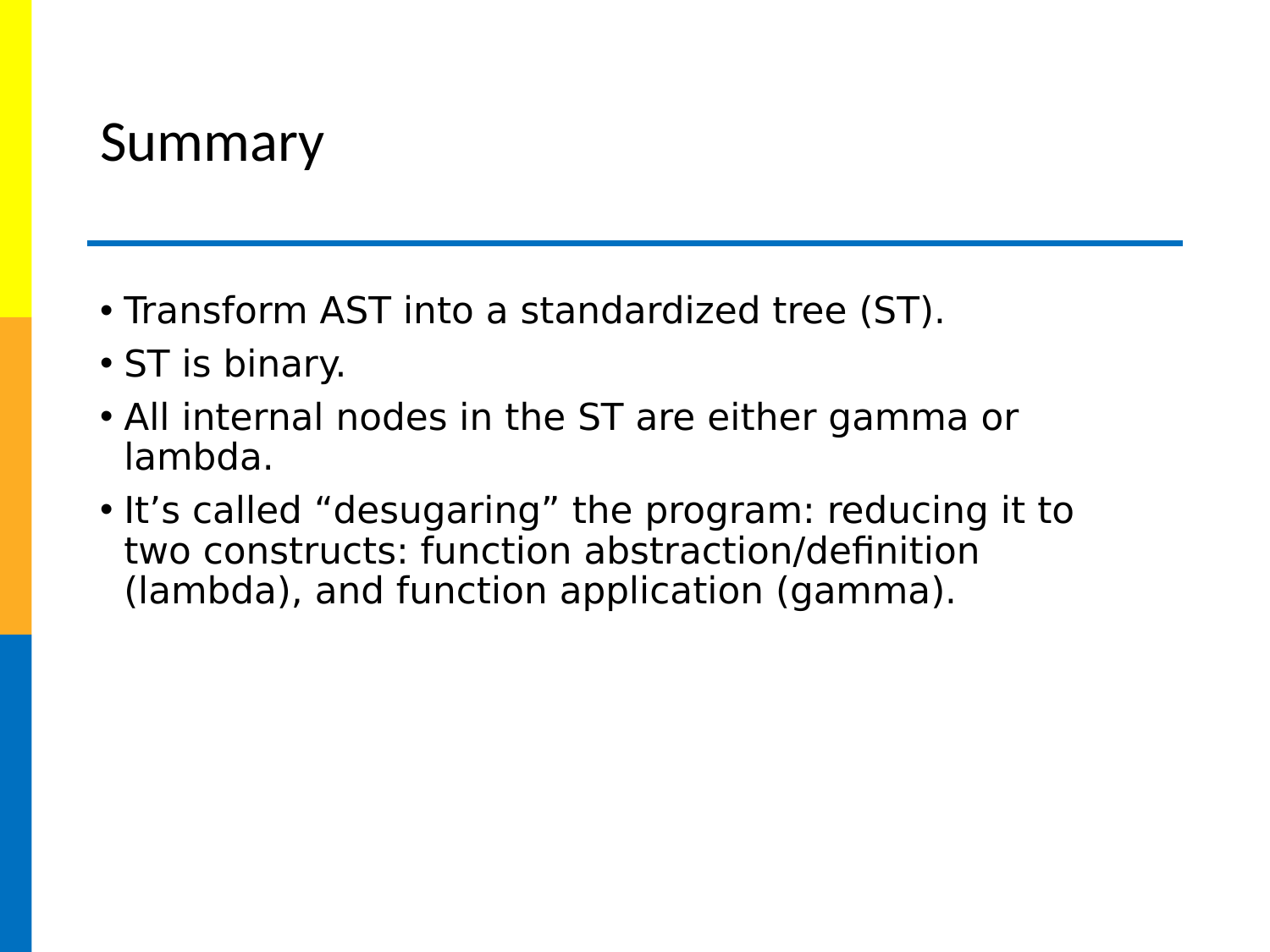

# Summary
Transform AST into a standardized tree (ST).
ST is binary.
All internal nodes in the ST are either gamma or lambda.
It’s called “desugaring” the program: reducing it to two constructs: function abstraction/definition (lambda), and function application (gamma).